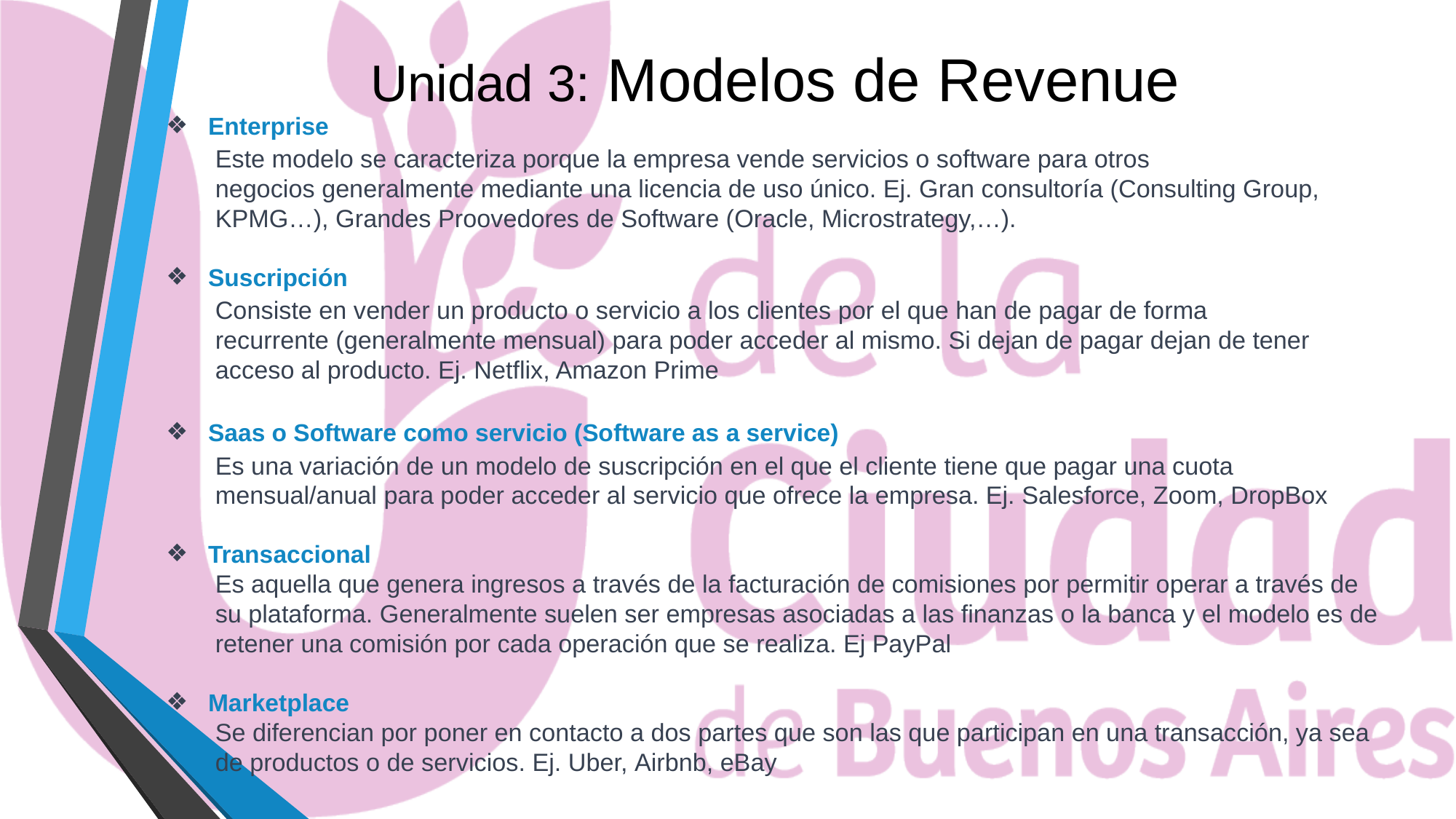

# Unidad 3: Modelos de Revenue
Enterprise
Este modelo se caracteriza porque la empresa vende servicios o software para otros negocios generalmente mediante una licencia de uso único. Ej. Gran consultoría (Consulting Group, KPMG…), Grandes Proovedores de Software (Oracle, Microstrategy,…).

Suscripción
Consiste en vender un producto o servicio a los clientes por el que han de pagar de forma recurrente (generalmente mensual) para poder acceder al mismo. Si dejan de pagar dejan de tener acceso al producto. Ej. Netflix, Amazon Prime

Saas o Software como servicio (Software as a service)
Es una variación de un modelo de suscripción en el que el cliente tiene que pagar una cuota mensual/anual para poder acceder al servicio que ofrece la empresa. Ej. Salesforce, Zoom, DropBox

Transaccional
Es aquella que genera ingresos a través de la facturación de comisiones por permitir operar a través de su plataforma. Generalmente suelen ser empresas asociadas a las finanzas o la banca y el modelo es de retener una comisión por cada operación que se realiza. Ej PayPal

Marketplace
Se diferencian por poner en contacto a dos partes que son las que participan en una transacción, ya sea de productos o de servicios. Ej. Uber, Airbnb, eBay